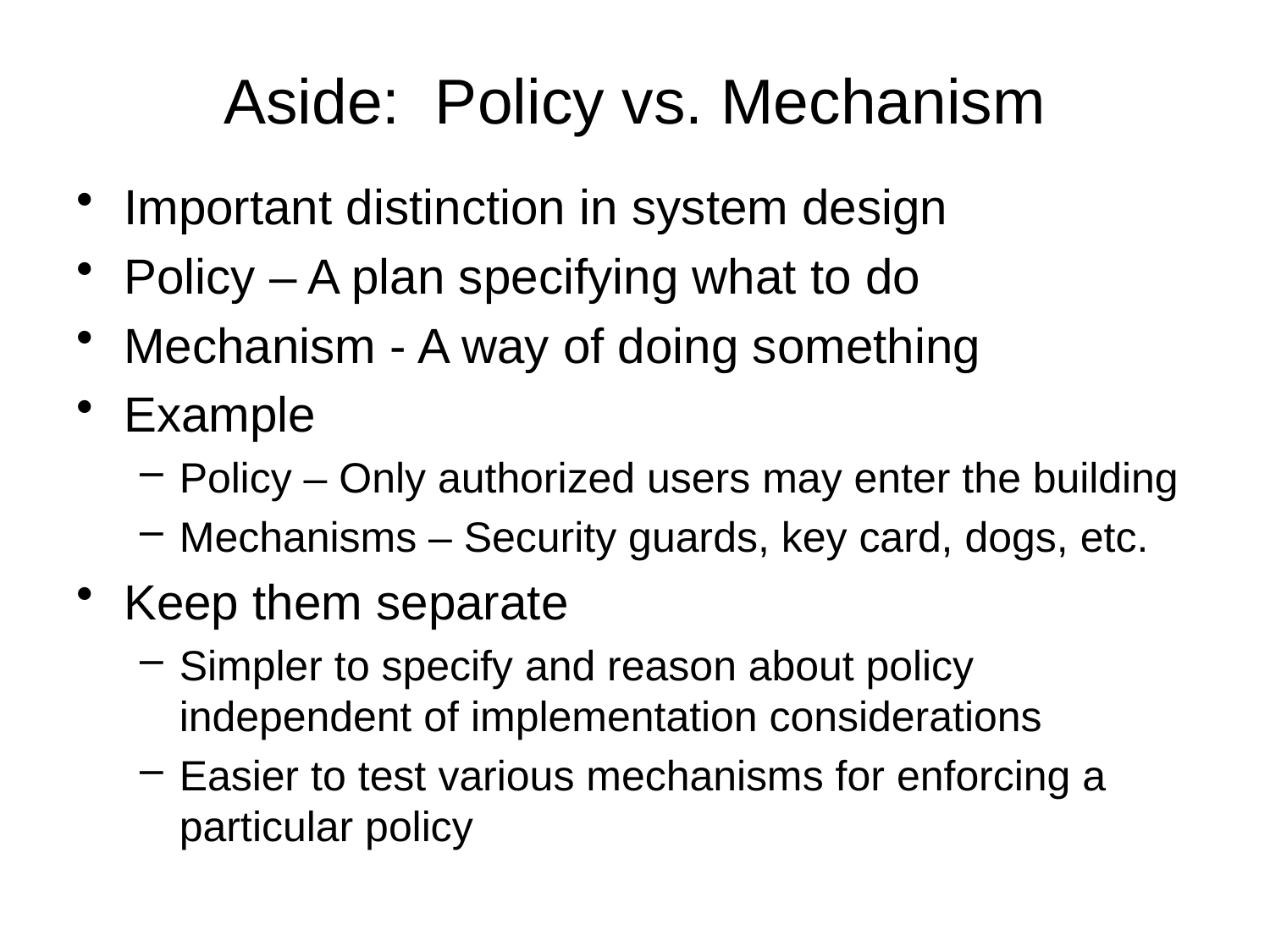

# Aside:  Policy vs. Mechanism
Important distinction in system design
Policy – A plan specifying what to do
Mechanism - A way of doing something
Example
Policy – Only authorized users may enter the building
Mechanisms – Security guards, key card, dogs, etc.
Keep them separate
Simpler to specify and reason about policy independent of implementation considerations
Easier to test various mechanisms for enforcing a particular policy